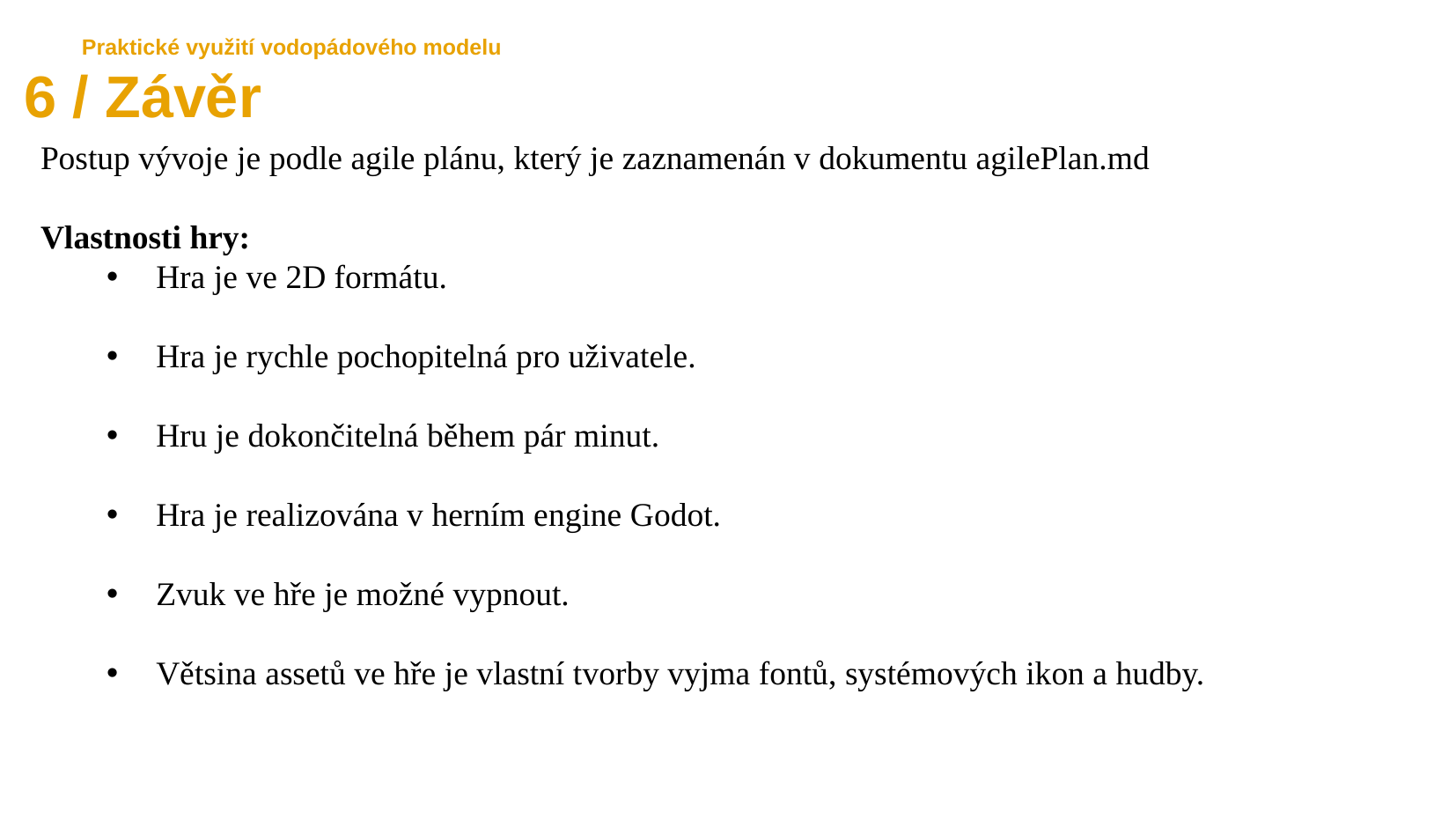

Praktické využití vodopádového modelu
6 / Závěr
Postup vývoje je podle agile plánu, který je zaznamenán v dokumentu agilePlan.md

Vlastnosti hry:
Hra je ve 2D formátu.

Hra je rychle pochopitelná pro uživatele.

Hru je dokončitelná během pár minut.

Hra je realizována v herním engine Godot.

Zvuk ve hře je možné vypnout.

Větsina assetů ve hře je vlastní tvorby vyjma fontů, systémových ikon a hudby.